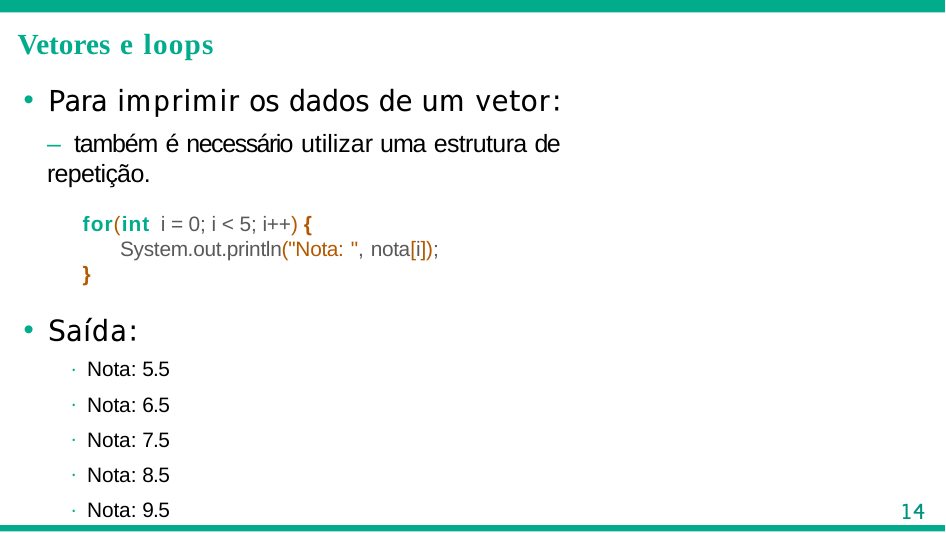

# Vetores e loops
Para imprimir os dados de um vetor:
– também é necessário utilizar uma estrutura de repetição.
for(int i = 0; i < 5; i++) {
System.out.println("Nota: ", nota[i]);
}

Saída:
Nota: 5.5
Nota: 6.5
Nota: 7.5
Nota: 8.5
Nota: 9.5
14